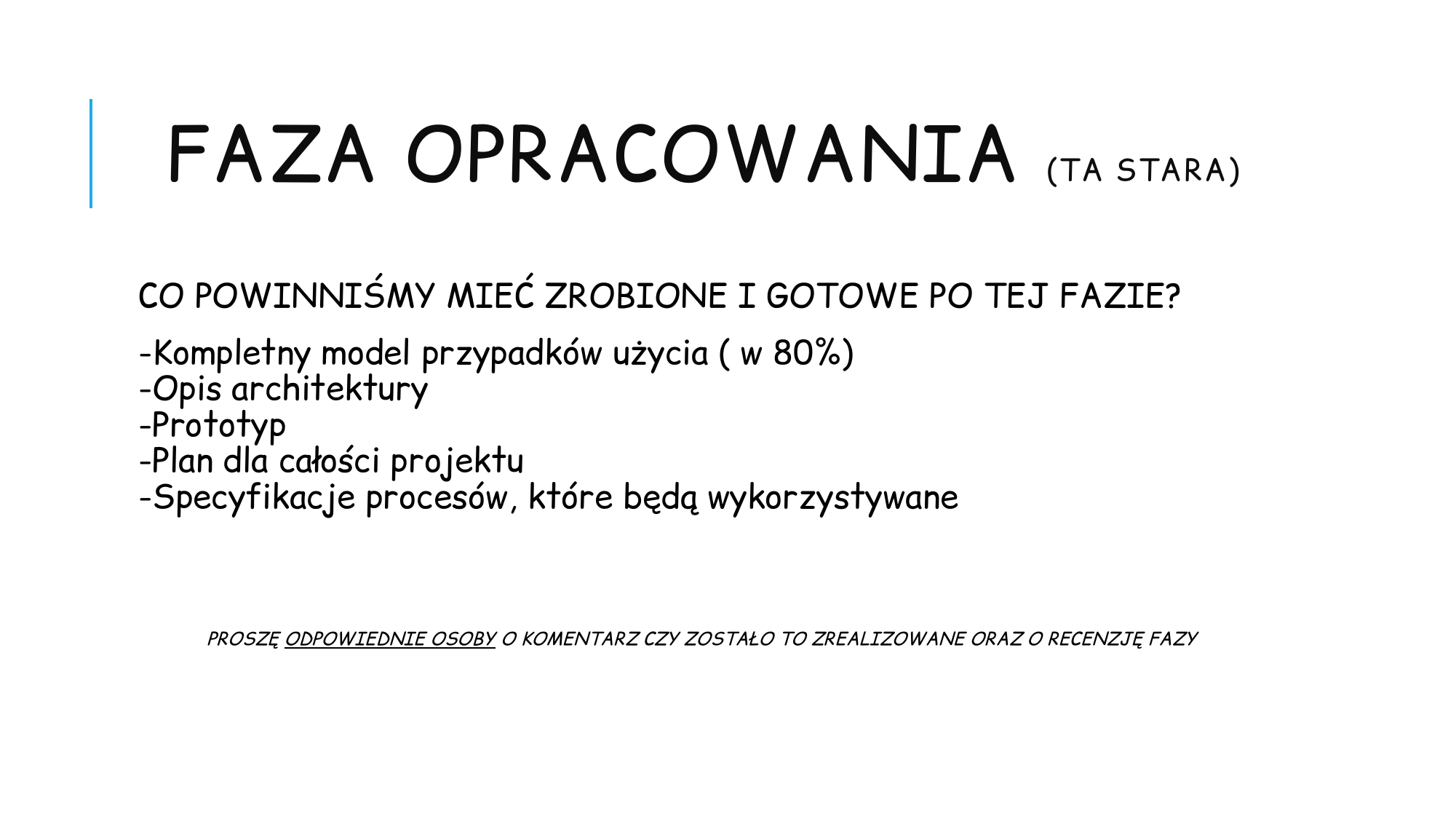

# FAZA OPRACOWANIA (ta stara)
CO POWINNIŚMY MIEĆ ZROBIONE I GOTOWE PO TEJ FAZIE?
-Kompletny model przypadków użycia ( w 80%)
-Opis architektury
-Prototyp
-Plan dla całości projektu
-Specyfikacje procesów, które będą wykorzystywane

PROSZĘ ODPOWIEDNIE OSOBY O KOMENTARZ CZY ZOSTAŁO TO ZREALIZOWANE ORAZ O RECENZJĘ FAZY